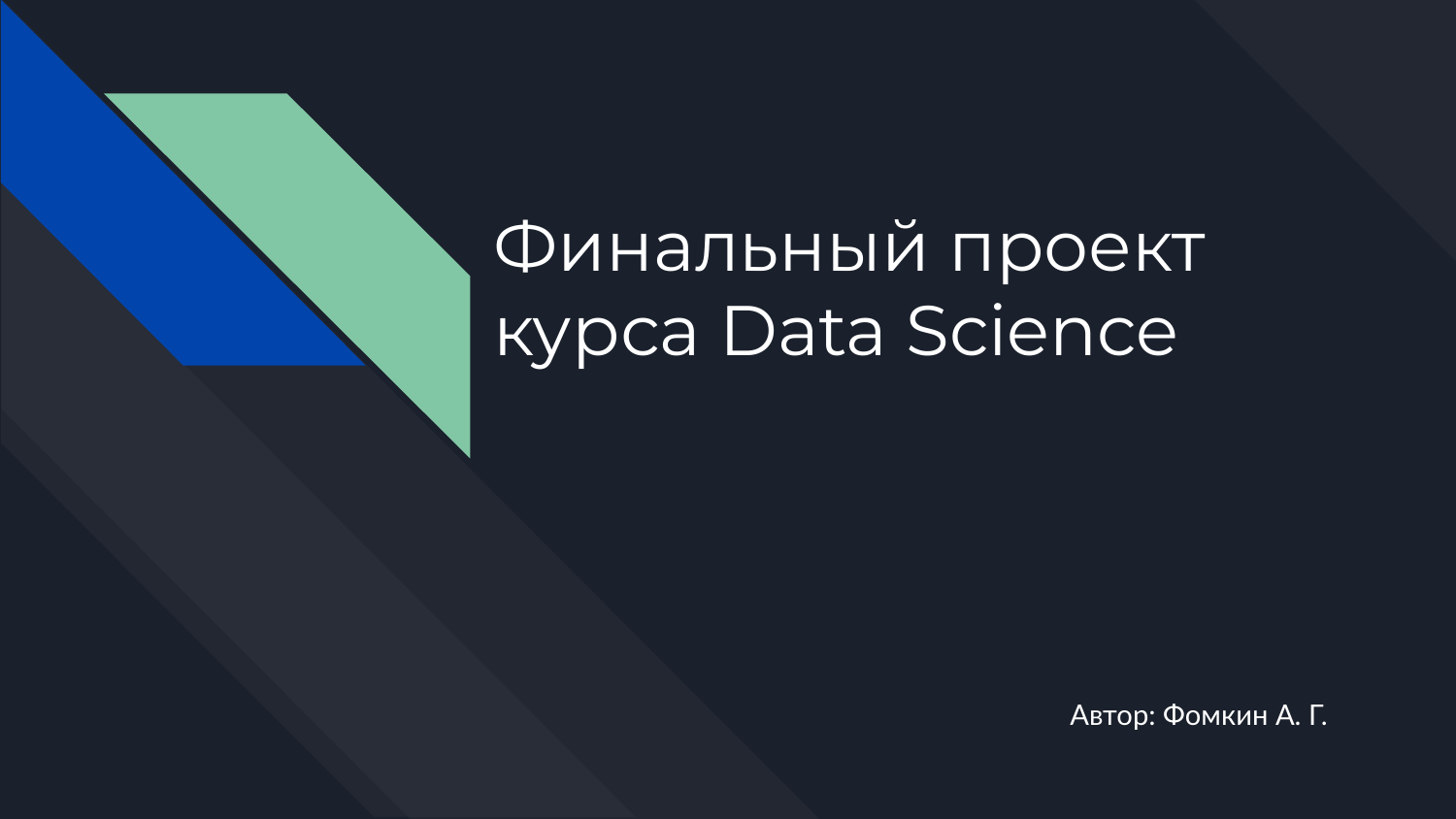

# Финальный проект курса Data Science
Автор: Фомкин А. Г.